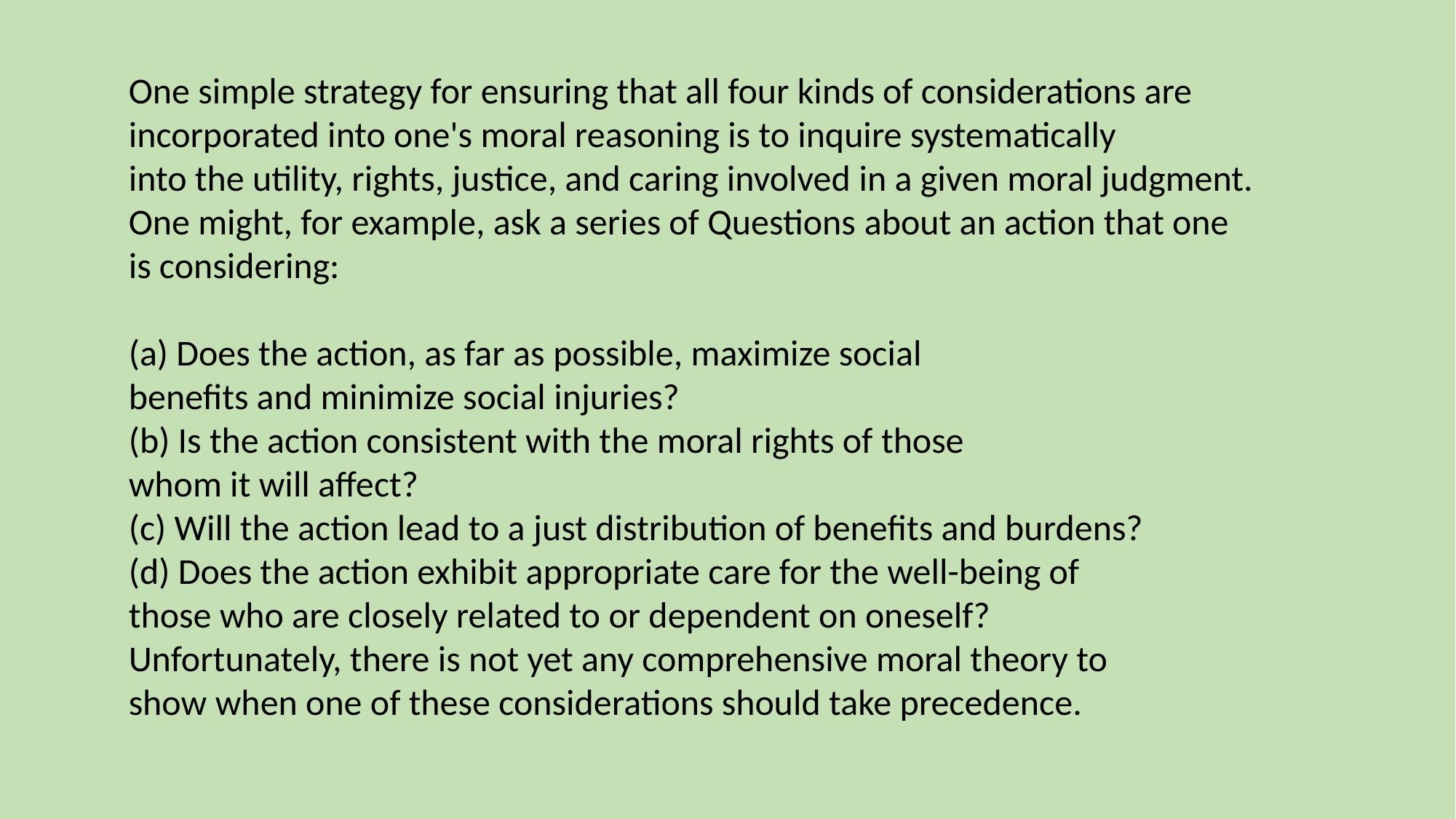

One simple strategy for ensuring that all four kinds of considerations are
incorporated into one's moral reasoning is to inquire systematically
into the utility, rights, justice, and caring involved in a given moral judgment.
One might, for example, ask a series of Questions about an action that one is considering:

(a) Does the action, as far as possible, maximize social
benefits and minimize social injuries?
(b) Is the action consistent with the moral rights of those
whom it will affect?
(c) Will the action lead to a just distribution of benefits and burdens?
(d) Does the action exhibit appropriate care for the well-being of
those who are closely related to or dependent on oneself?
Unfortunately, there is not yet any comprehensive moral theory to
show when one of these considerations should take precedence.